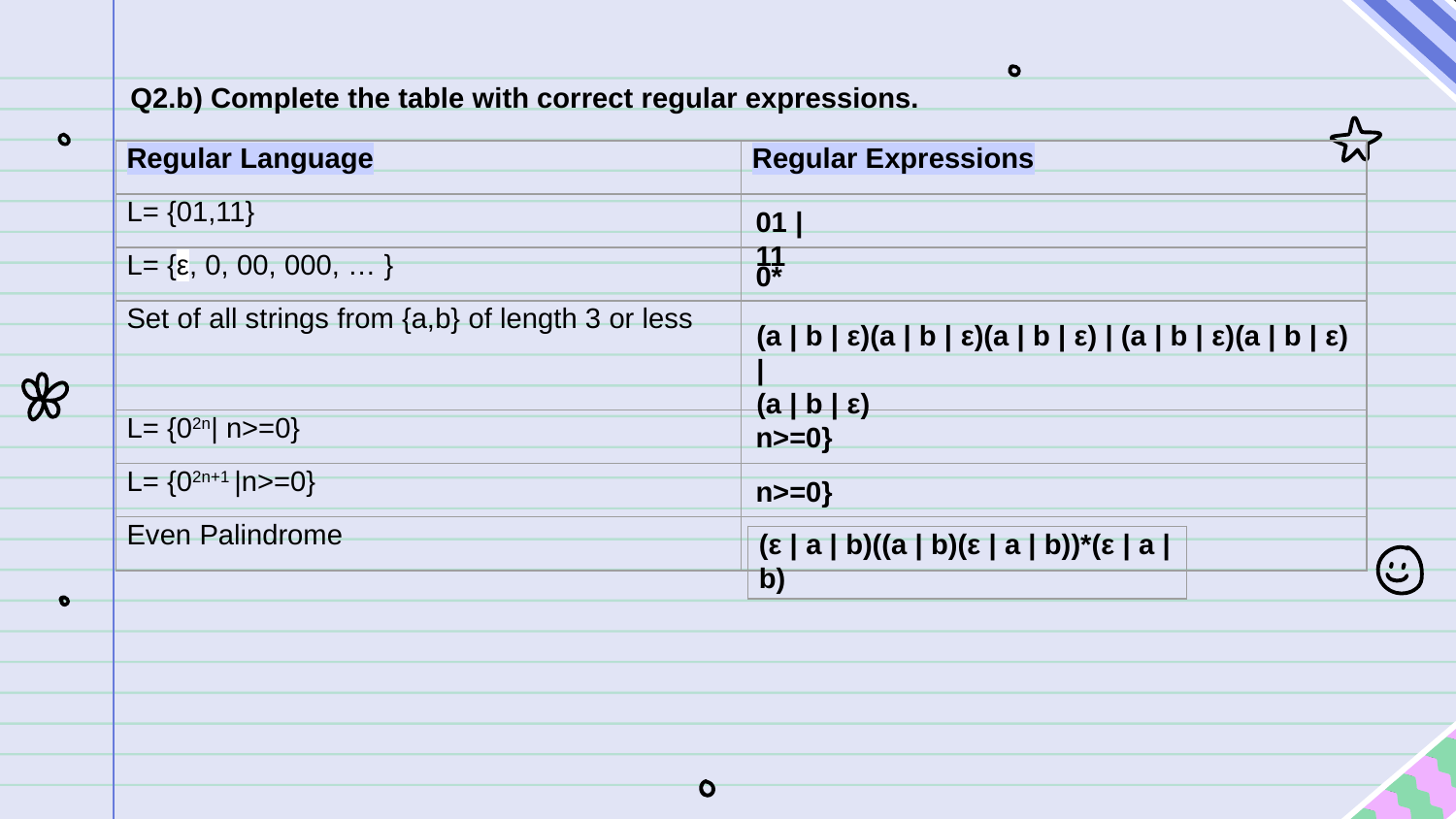

# Q2.b) Complete the table with correct regular expressions.
| Regular Language | Regular Expressions |
| --- | --- |
| L= {01,11} |  |
| L= {ε, 0, 00, 000, … } |  |
| Set of all strings from {a,b} of length 3 or less |  |
| L= {02n| n>=0} |  |
| L= {02n+1 |n>=0} |  |
| Even Palindrome |  |
01 | 11
0*
(a | b | ε)(a | b | ε)(a | b | ε) | (a | b | ε)(a | b | ε) |
(a | b | ε)
n>=0}
n>=0}
| (ε | a | b)((a | b)(ε | a | b))\*(ε | a | b) |
| --- |